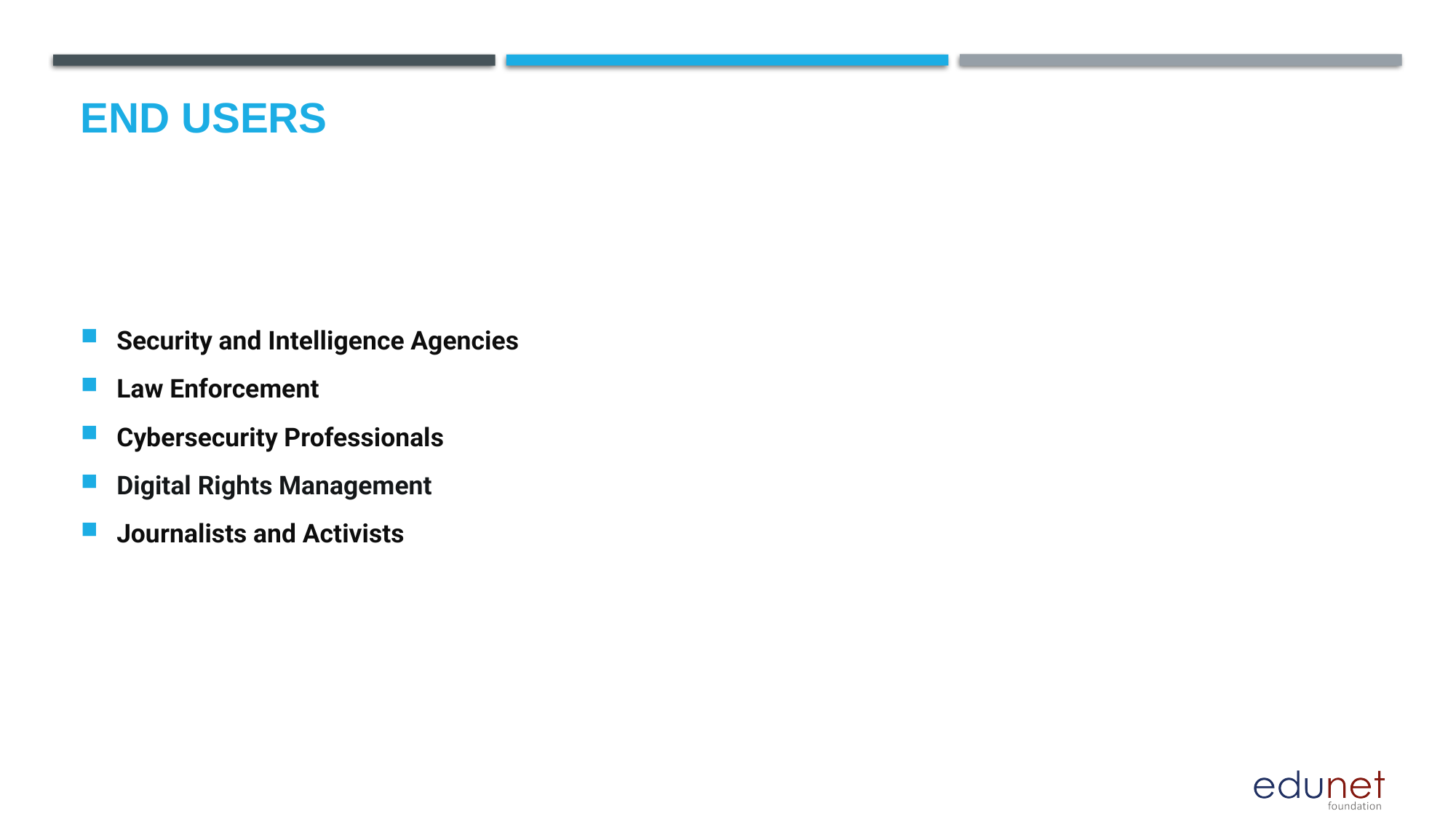

# End users
Security and Intelligence Agencies
Law Enforcement
Cybersecurity Professionals
Digital Rights Management
Journalists and Activists